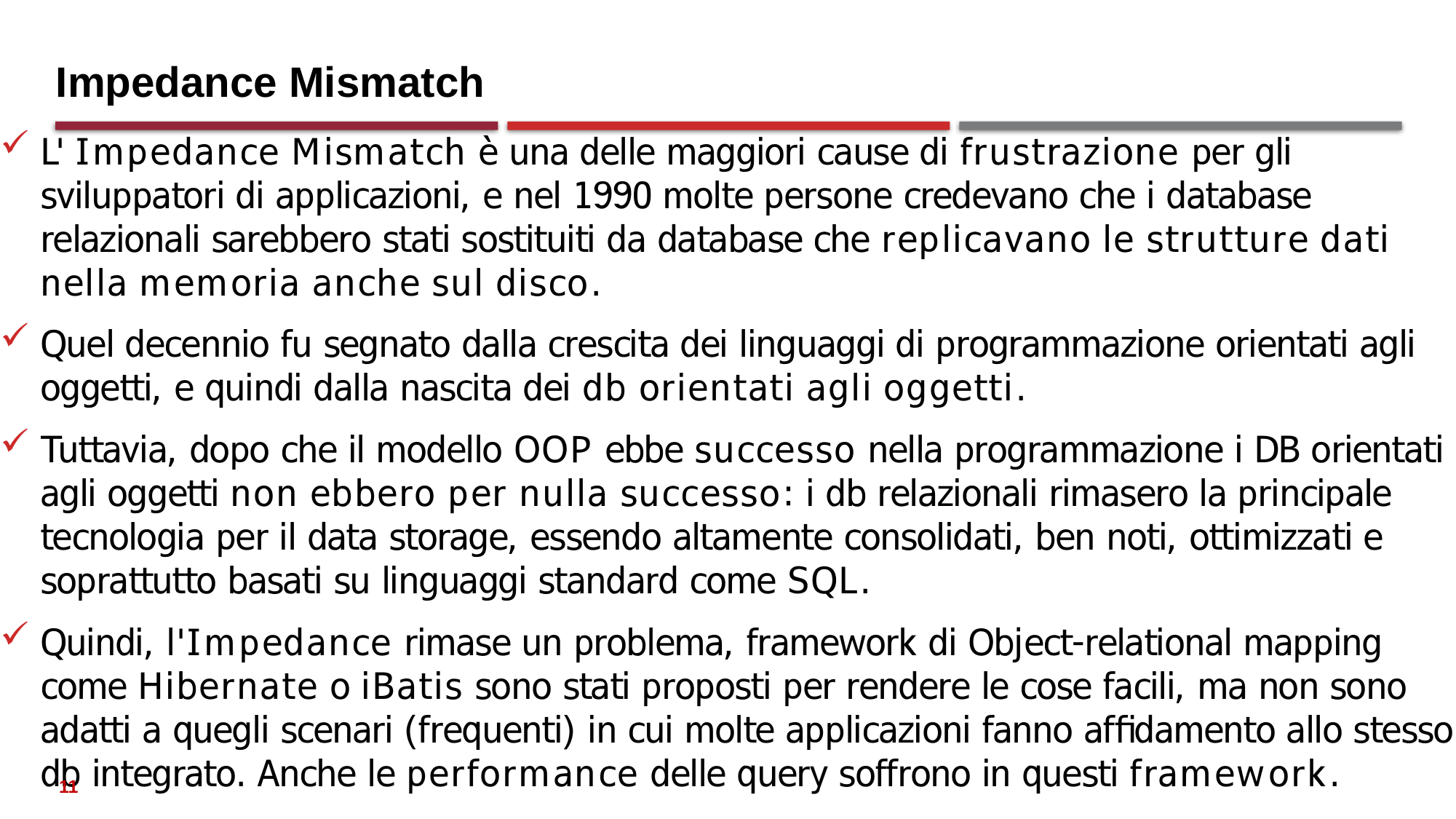

# Impedance Mismatch
L' Impedance Mismatch è una delle maggiori cause di frustrazione per gli sviluppatori di applicazioni, e nel 1990 molte persone credevano che i database relazionali sarebbero stati sostituiti da database che replicavano le strutture dati nella memoria anche sul disco.
Quel decennio fu segnato dalla crescita dei linguaggi di programmazione orientati agli oggetti, e quindi dalla nascita dei db orientati agli oggetti.
Tuttavia, dopo che il modello OOP ebbe successo nella programmazione i DB orientati agli oggetti non ebbero per nulla successo: i db relazionali rimasero la principale tecnologia per il data storage, essendo altamente consolidati, ben noti, ottimizzati e soprattutto basati su linguaggi standard come SQL.
Quindi, l'Impedance rimase un problema, framework di Object-relational mapping come Hibernate o iBatis sono stati proposti per rendere le cose facili, ma non sono adatti a quegli scenari (frequenti) in cui molte applicazioni fanno affidamento allo stesso db integrato. Anche le performance delle query soffrono in questi framework.
11